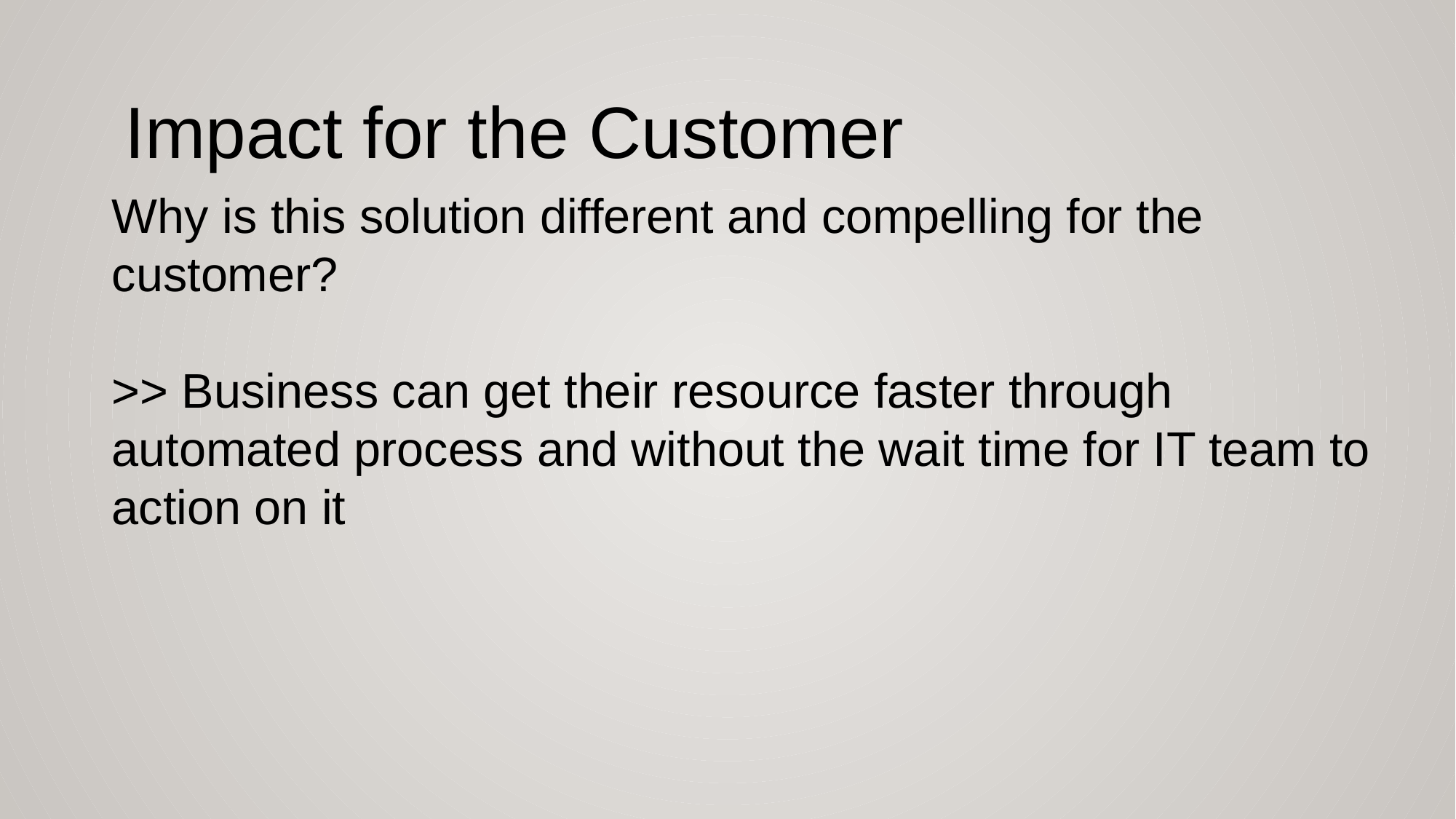

Impact for the Customer
Why is this solution different and compelling for the customer?

>> Business can get their resource faster through automated process and without the wait time for IT team to action on it